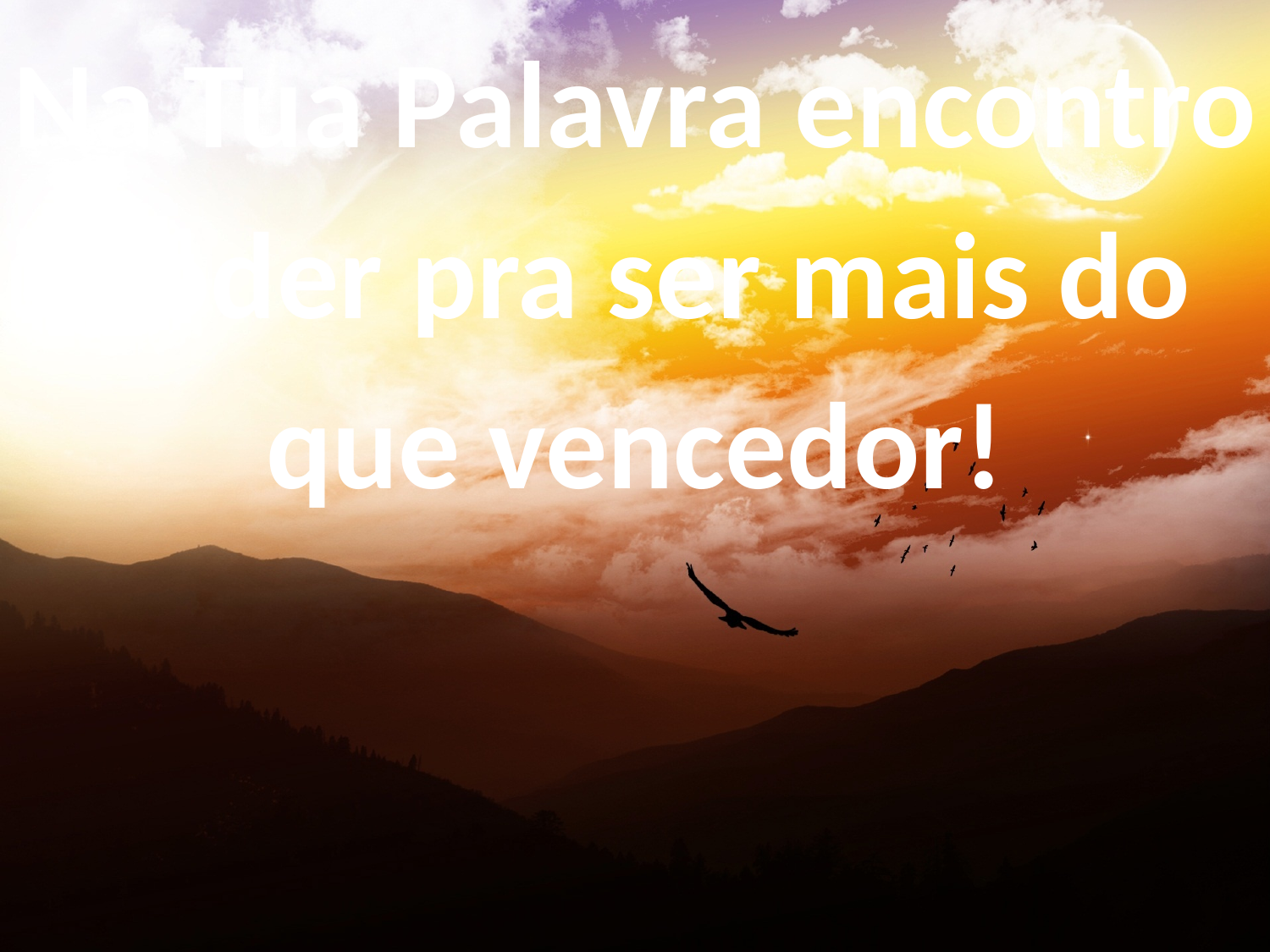

Na Tua Palavra encontro poder pra ser mais do que vencedor!